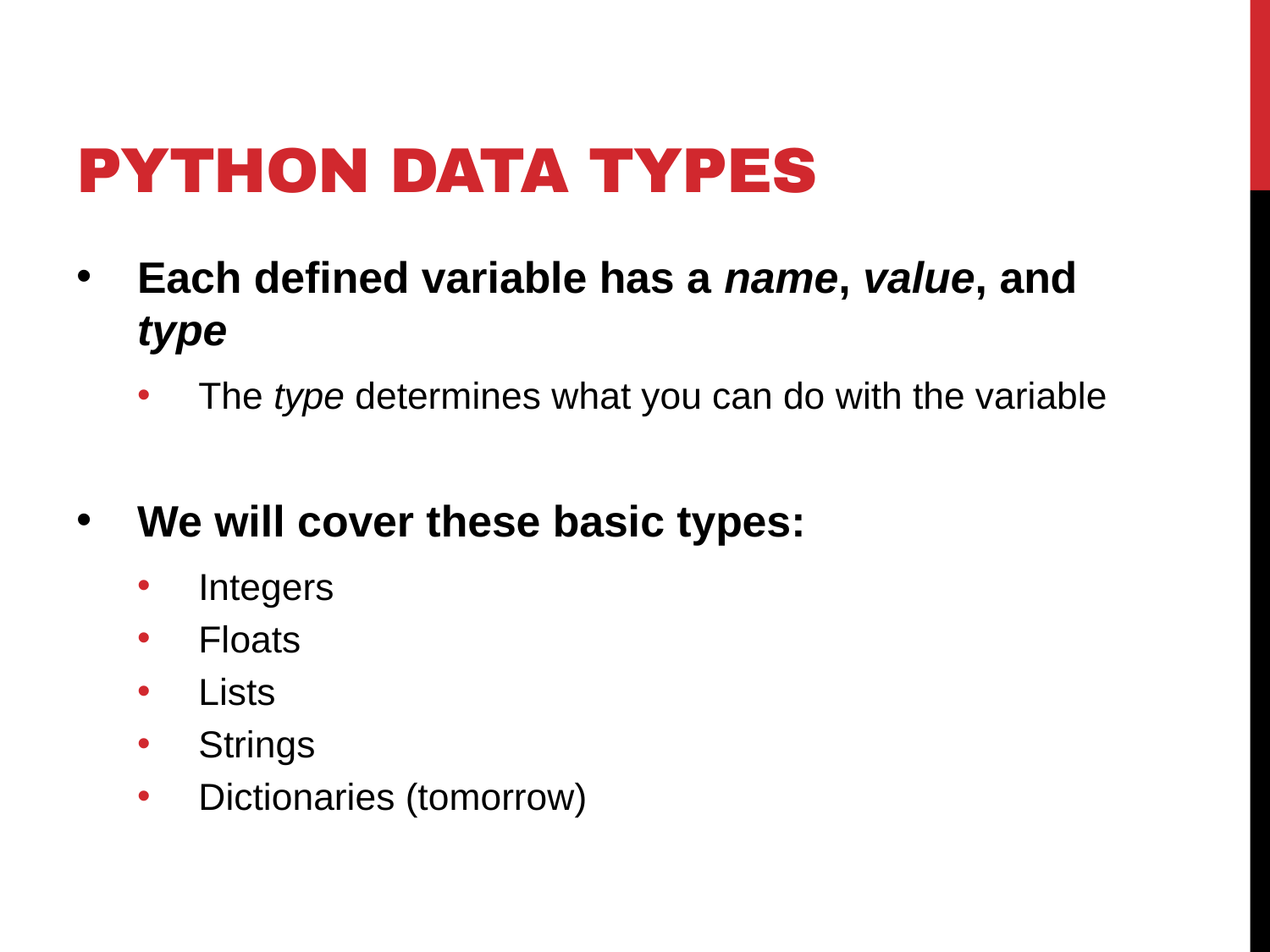

# Python data types
Each defined variable has a name, value, and type
The type determines what you can do with the variable

We will cover these basic types:
Integers
Floats
Lists
Strings
Dictionaries (tomorrow)